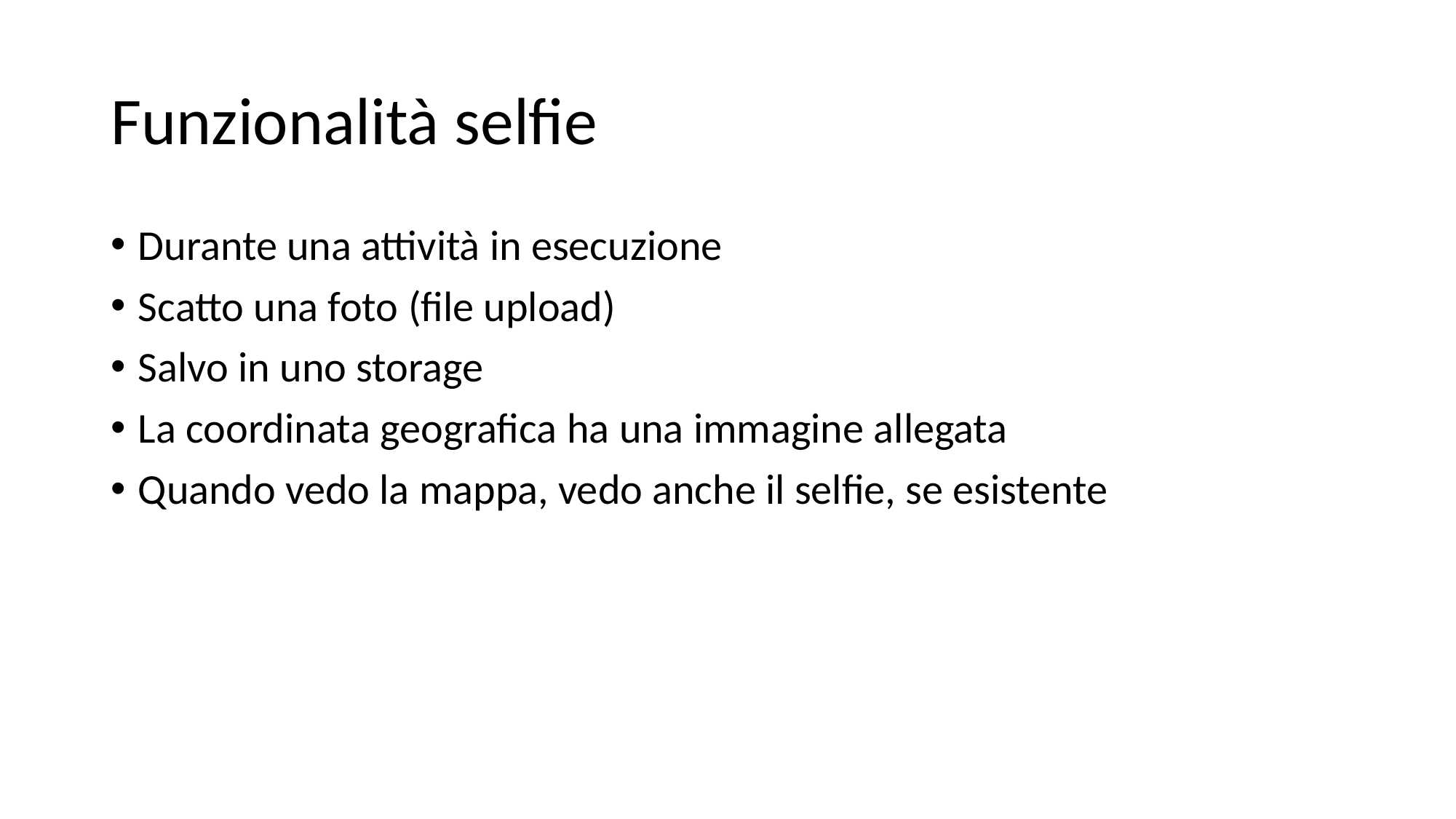

# Funzionalità selfie
Durante una attività in esecuzione
Scatto una foto (file upload)
Salvo in uno storage
La coordinata geografica ha una immagine allegata
Quando vedo la mappa, vedo anche il selfie, se esistente